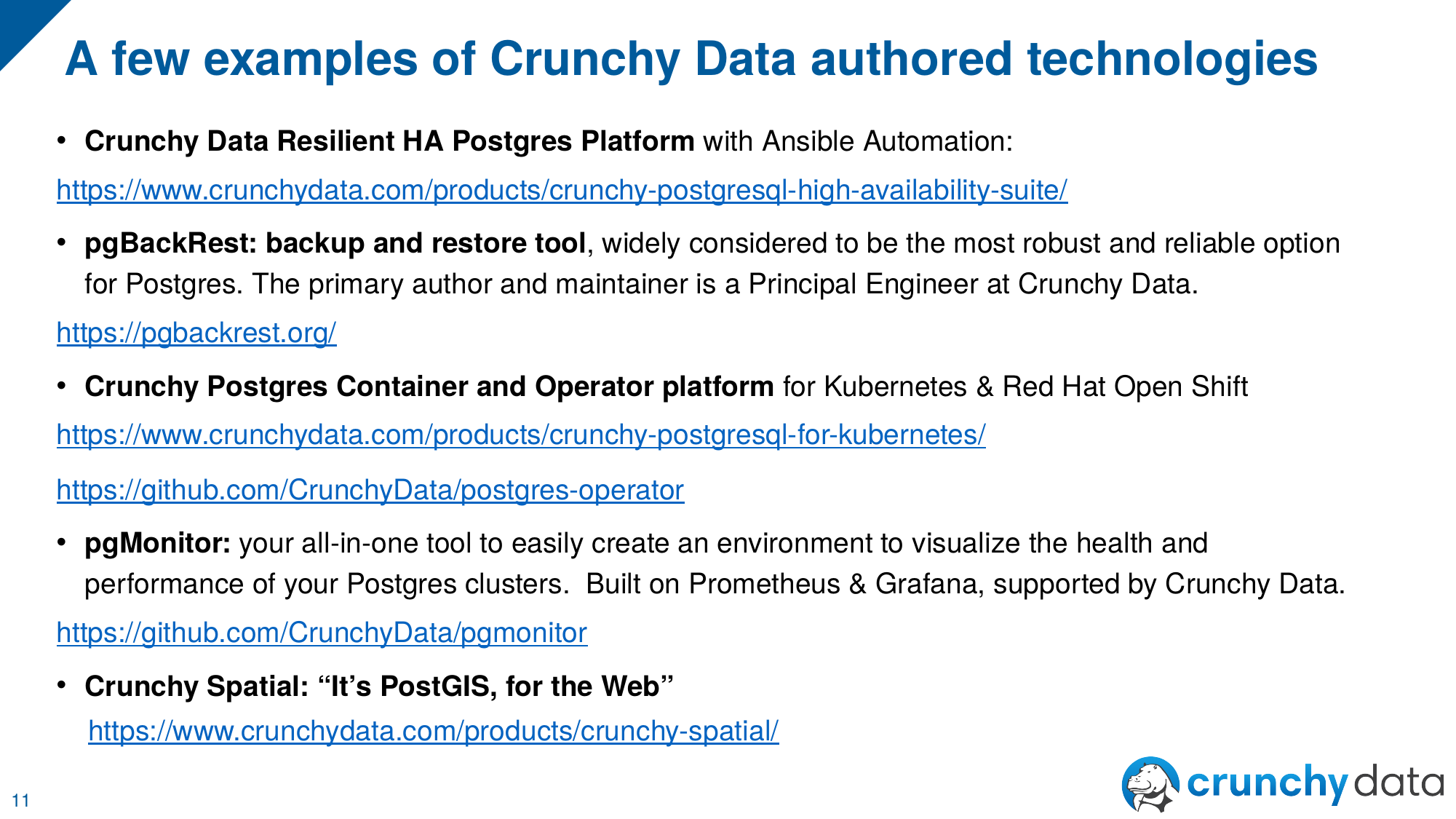

# A few examples of Crunchy Data authored technologies
Crunchy Data Resilient HA Postgres Platform with Ansible Automation:
https://www.crunchydata.com/products/crunchy-postgresql-high-availability-suite/
pgBackRest: backup and restore tool, widely considered to be the most robust and reliable option for Postgres. The primary author and maintainer is a Principal Engineer at Crunchy Data.
https://pgbackrest.org/
Crunchy Postgres Container and Operator platform for Kubernetes & Red Hat Open Shift
https://www.crunchydata.com/products/crunchy-postgresql-for-kubernetes/
https://github.com/CrunchyData/postgres-operator
pgMonitor: your all-in-one tool to easily create an environment to visualize the health and performance of your Postgres clusters.  Built on Prometheus & Grafana, supported by Crunchy Data.
https://github.com/CrunchyData/pgmonitor
Crunchy Spatial: “It’s PostGIS, for the Web”
https://www.crunchydata.com/products/crunchy-spatial/
11